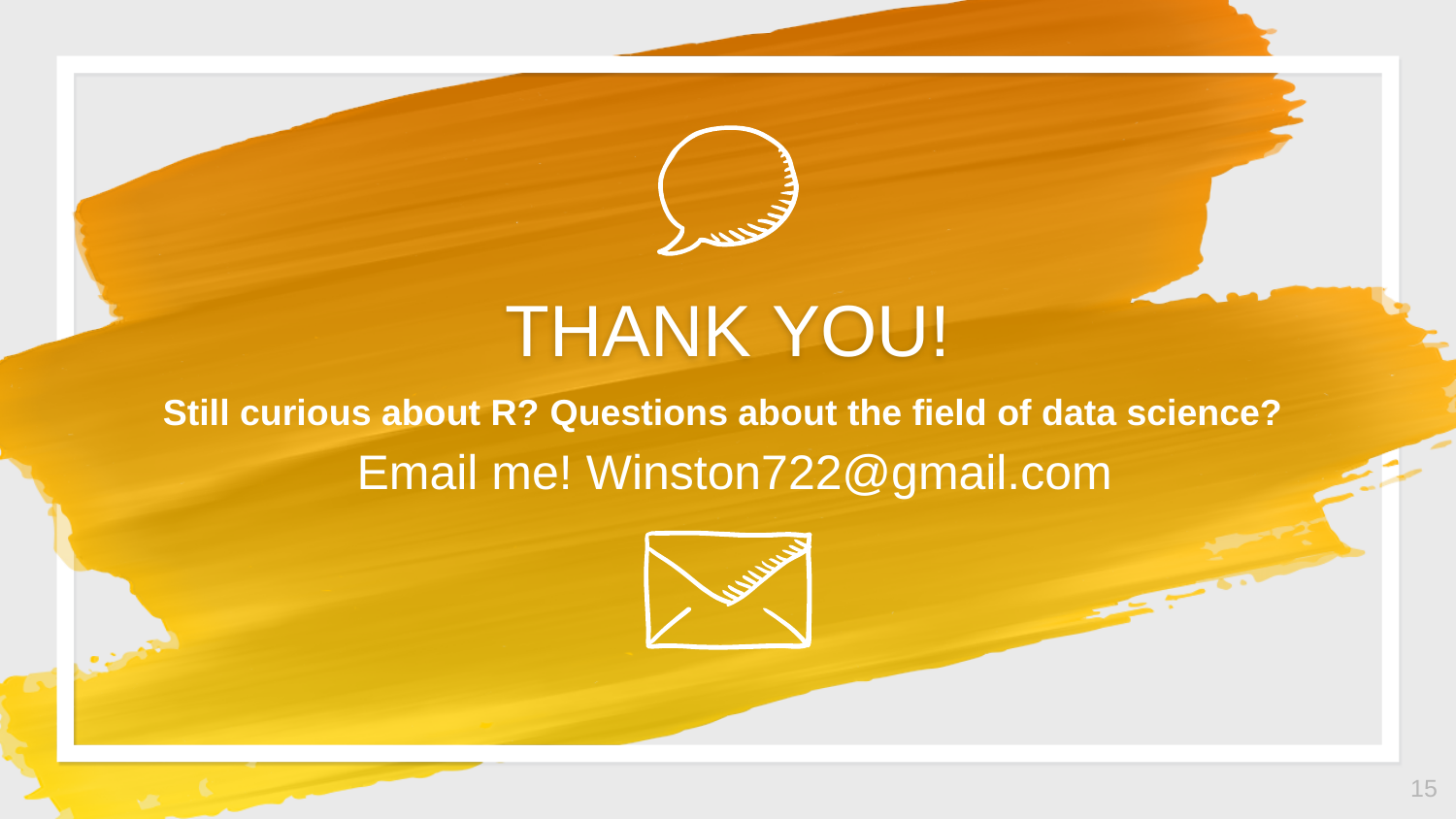

THANK YOU!
Still curious about R? Questions about the field of data science?
 Email me! Winston722@gmail.com

15